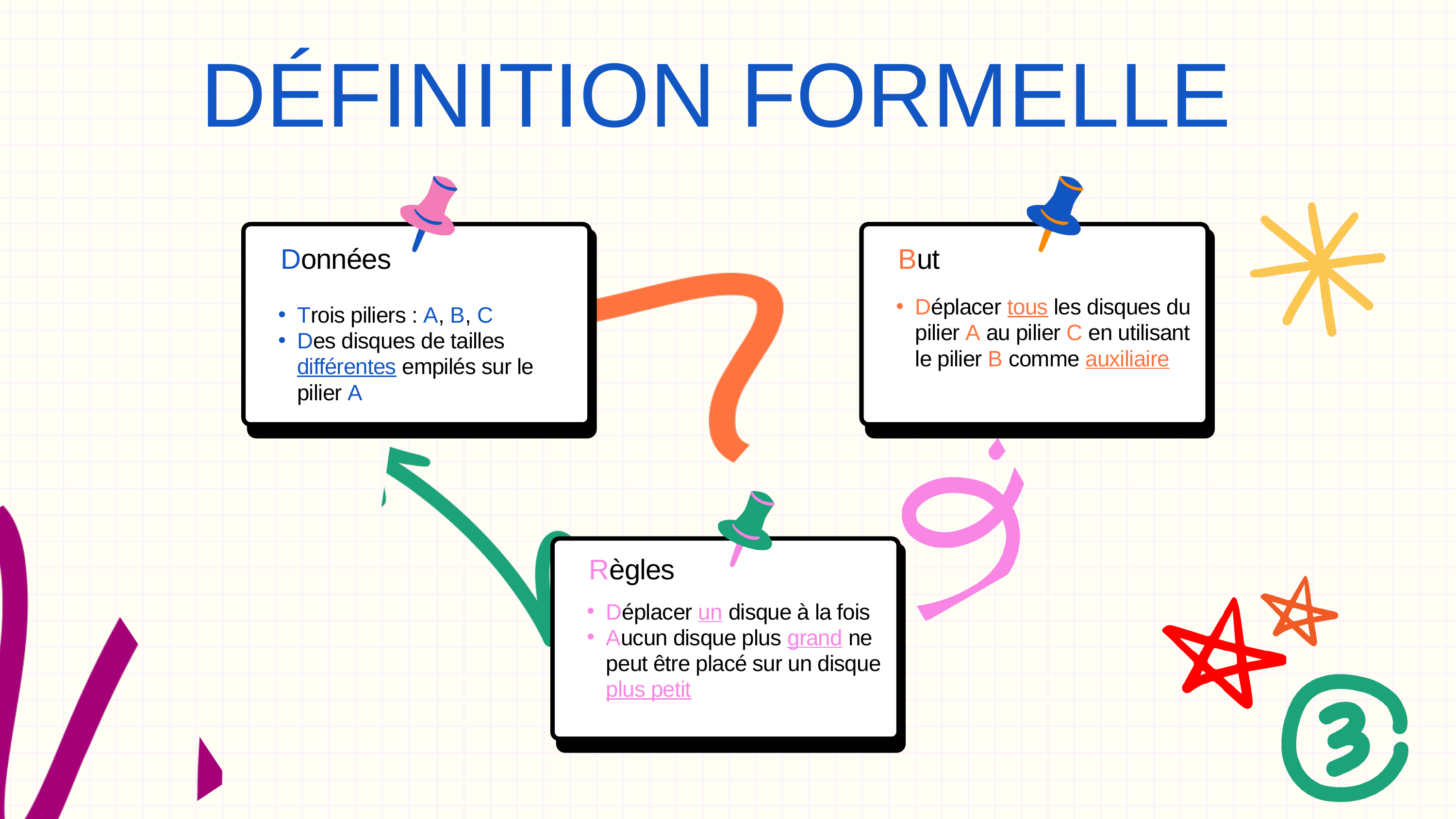

DÉFINITION FORMELLE

Données
Trois piliers : A, B, C
Des disques de tailles différentes empilés sur le pilier A

But
Déplacer tous les disques du pilier A au pilier C en utilisant le pilier B comme auxiliaire

Règles
Déplacer un disque à la fois
Aucun disque plus grand ne peut être placé sur un disque plus petit